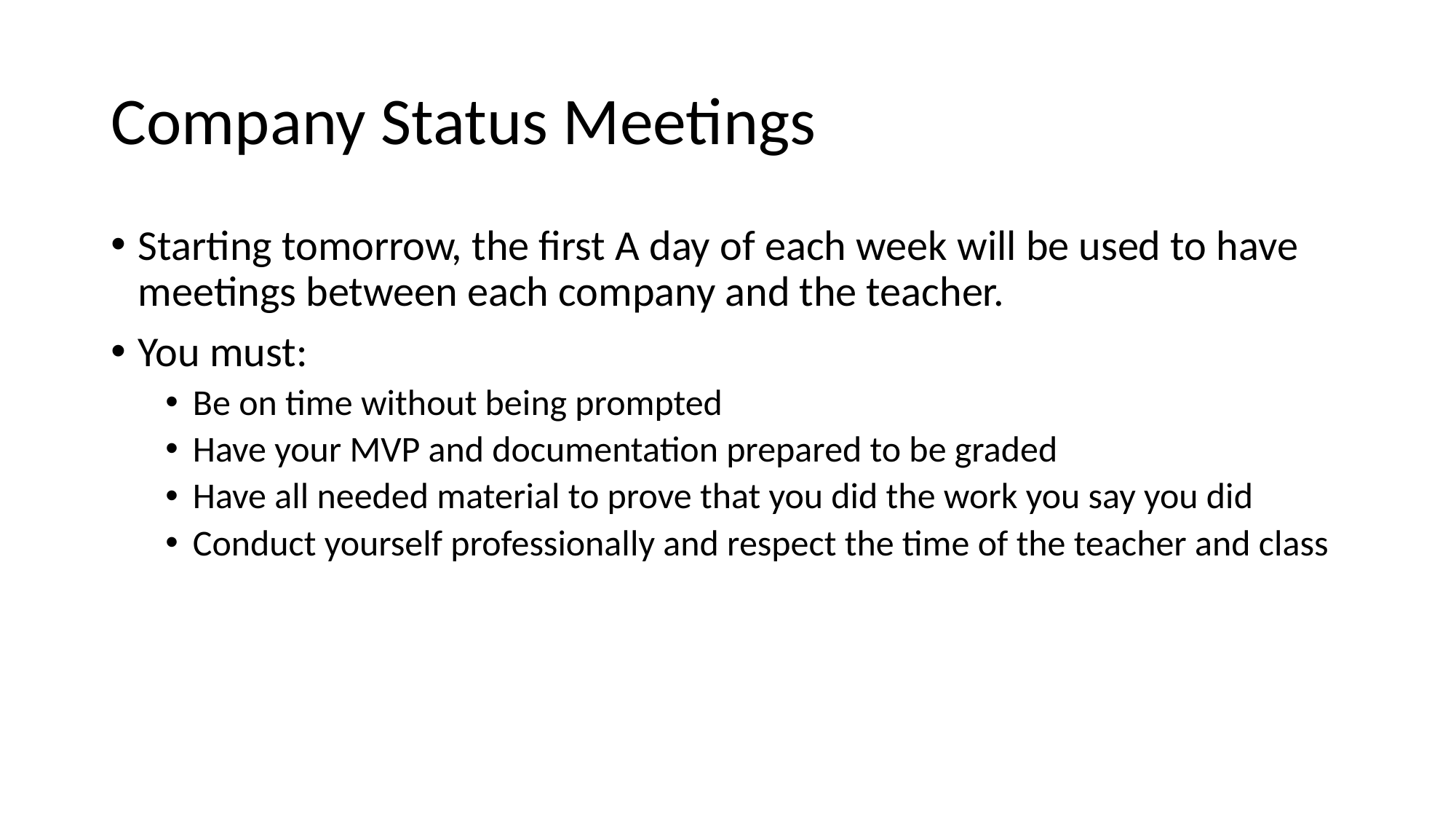

# Company Status Meetings
Starting tomorrow, the first A day of each week will be used to have meetings between each company and the teacher.
You must:
Be on time without being prompted
Have your MVP and documentation prepared to be graded
Have all needed material to prove that you did the work you say you did
Conduct yourself professionally and respect the time of the teacher and class